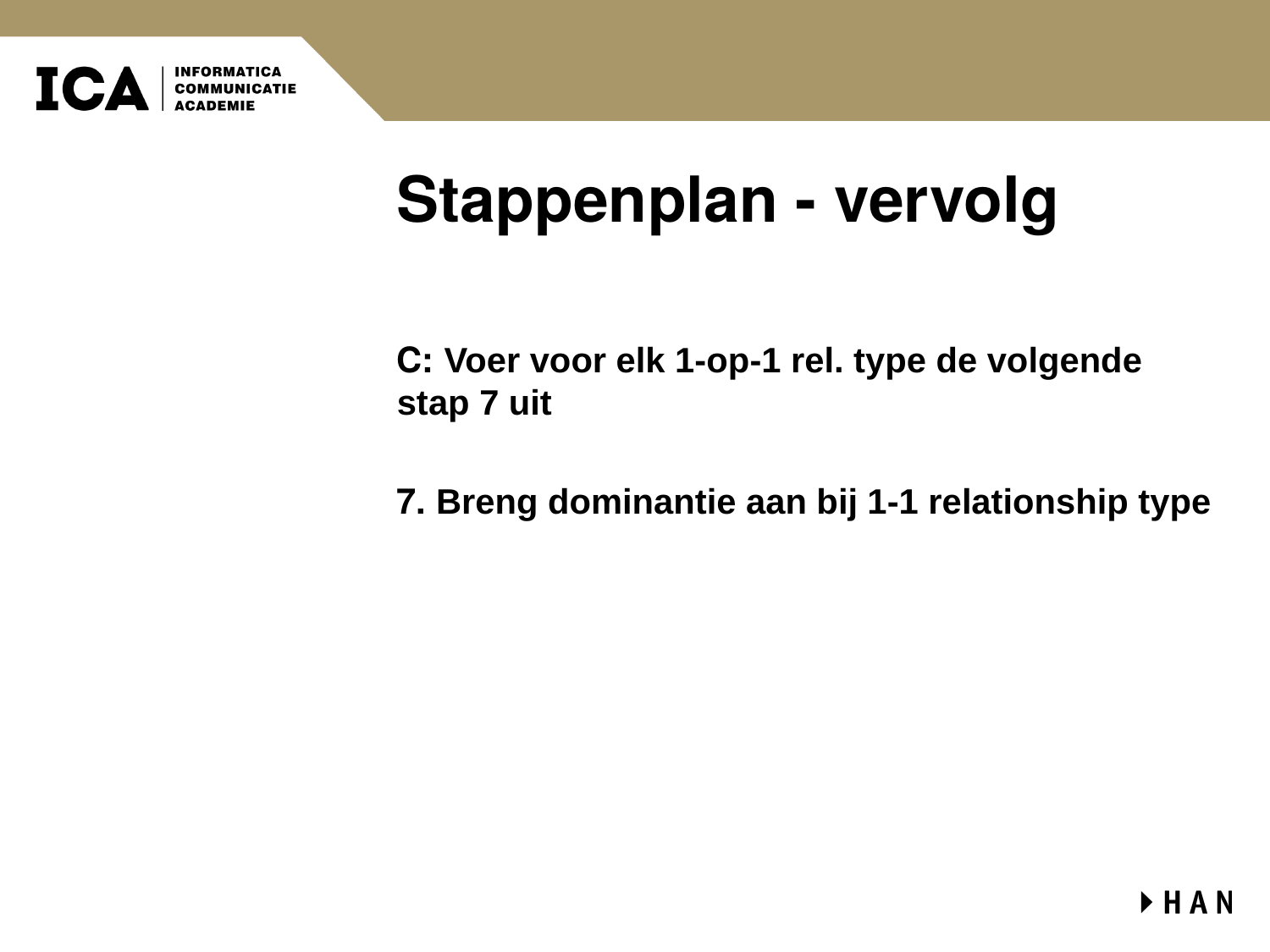

# Stappenplan - vervolg

C: Voer voor elk 1-op-1 rel. type de volgende stap 7 uit

7. Breng dominantie aan bij 1-1 relationship type